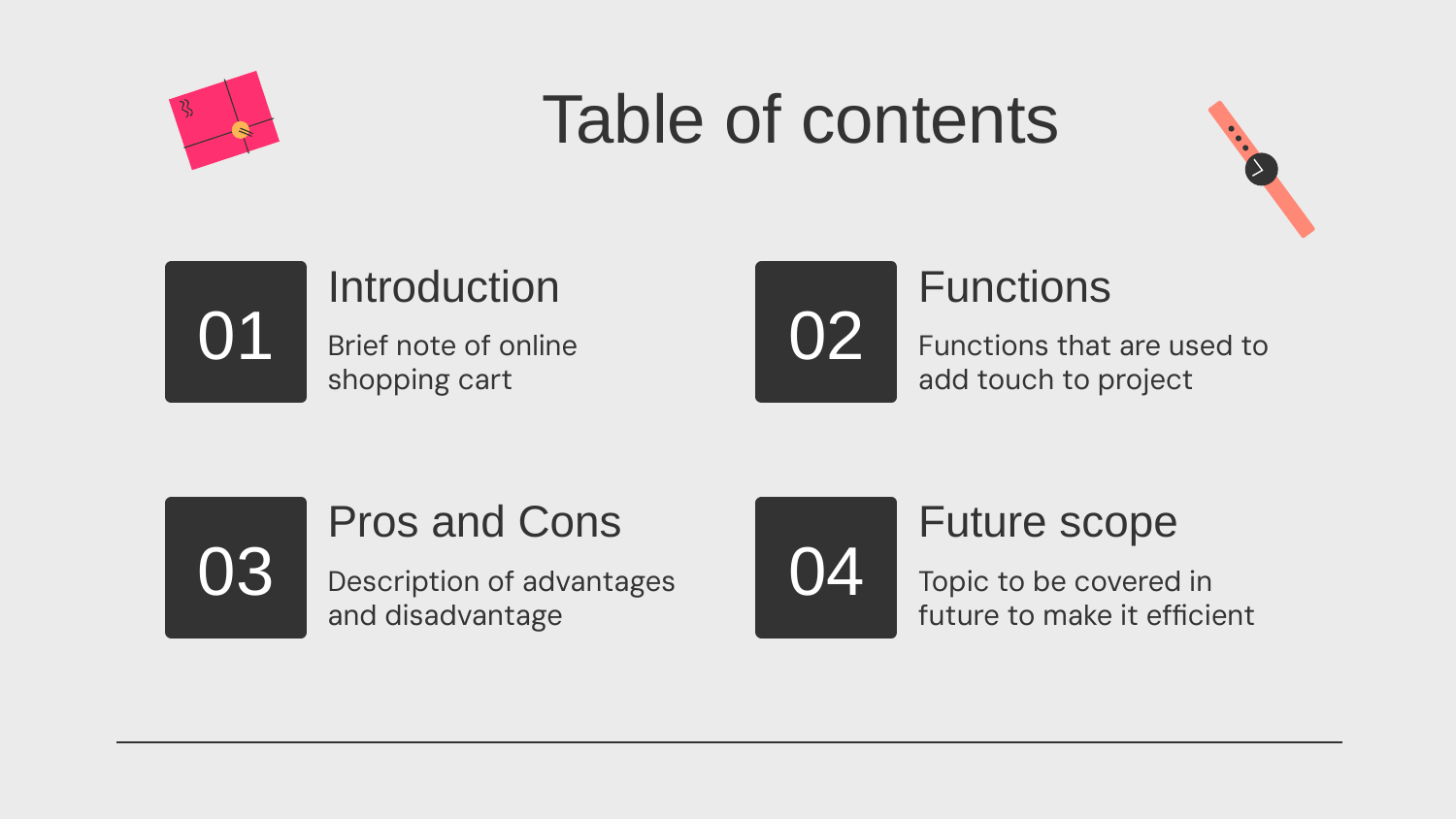

Table of contents

# 01
Introduction
02
Functions
Brief note of online shopping cart
Functions that are used to add touch to project
03
Pros and Cons
04
Future scope
Description of advantages and disadvantage
Topic to be covered in future to make it efficient